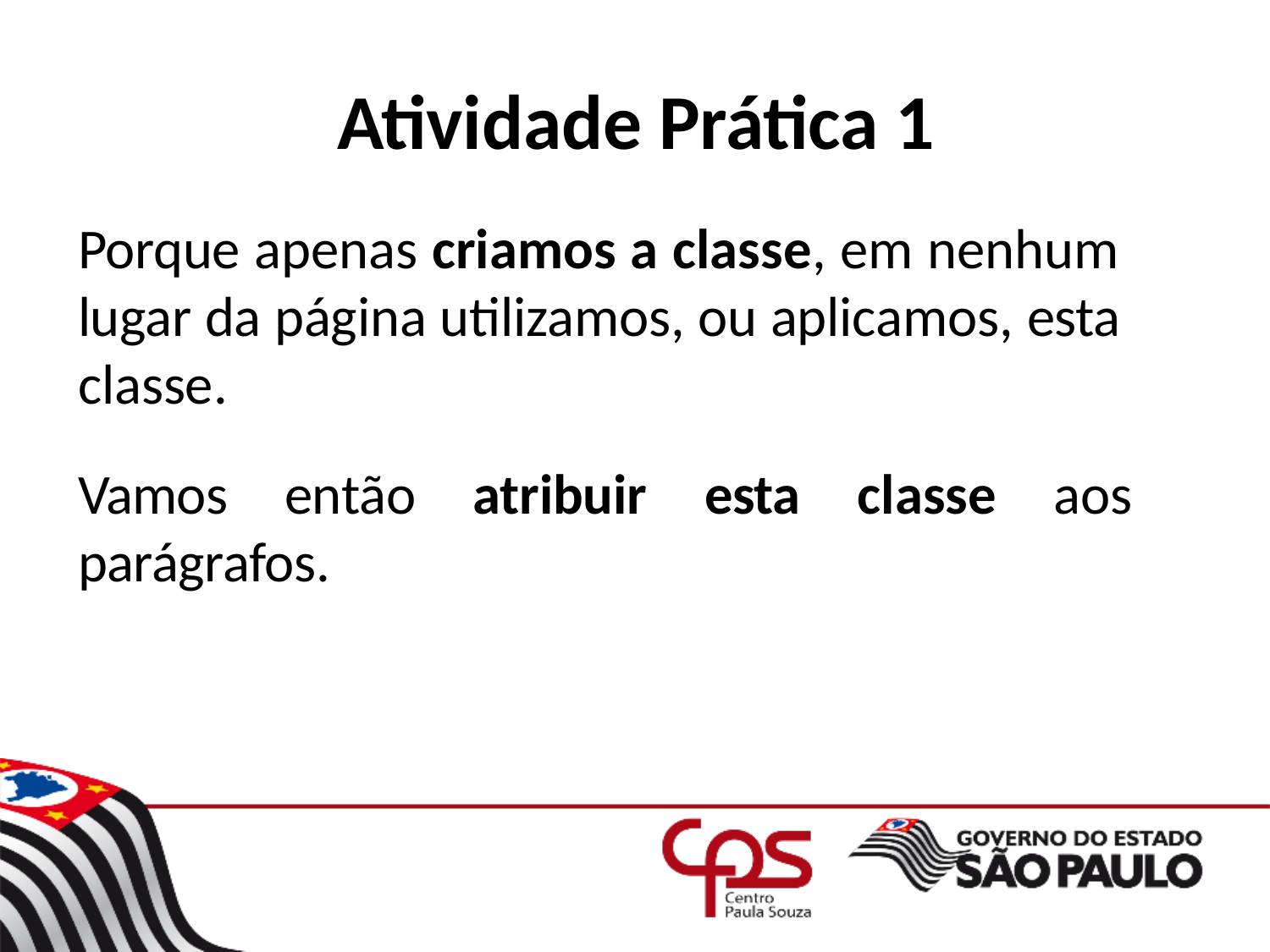

# Atividade Prática 1
Porque apenas criamos a classe, em nenhum  lugar da página utilizamos, ou aplicamos, esta  classe.
Vamos então atribuir esta classe aos parágrafos.